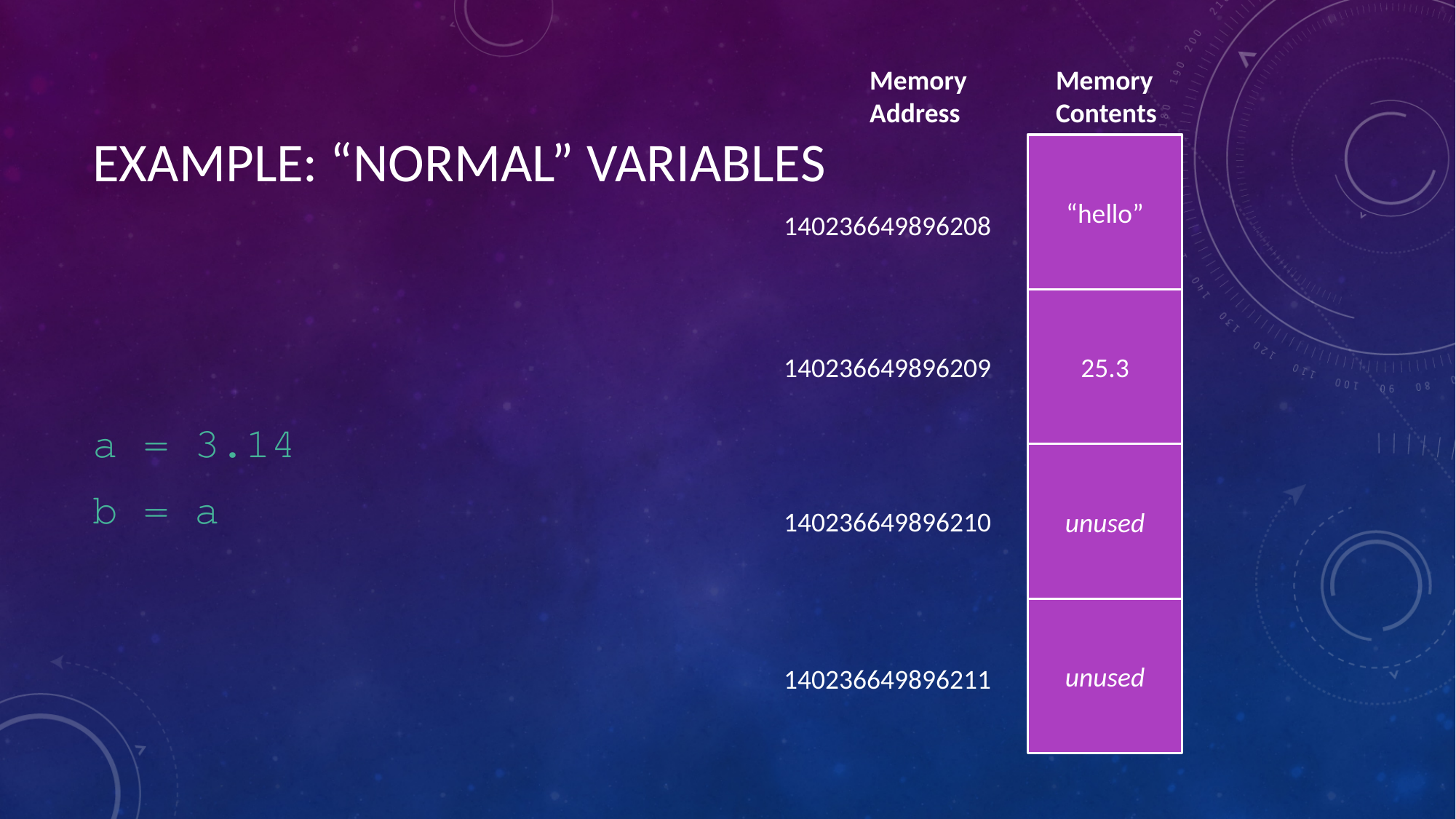

Memory Address
Memory Contents
# Example: “Normal” Variables
“hello”
140236649896208
a = 3.14
b = a
25.3
140236649896209
unused
140236649896210
unused
140236649896211